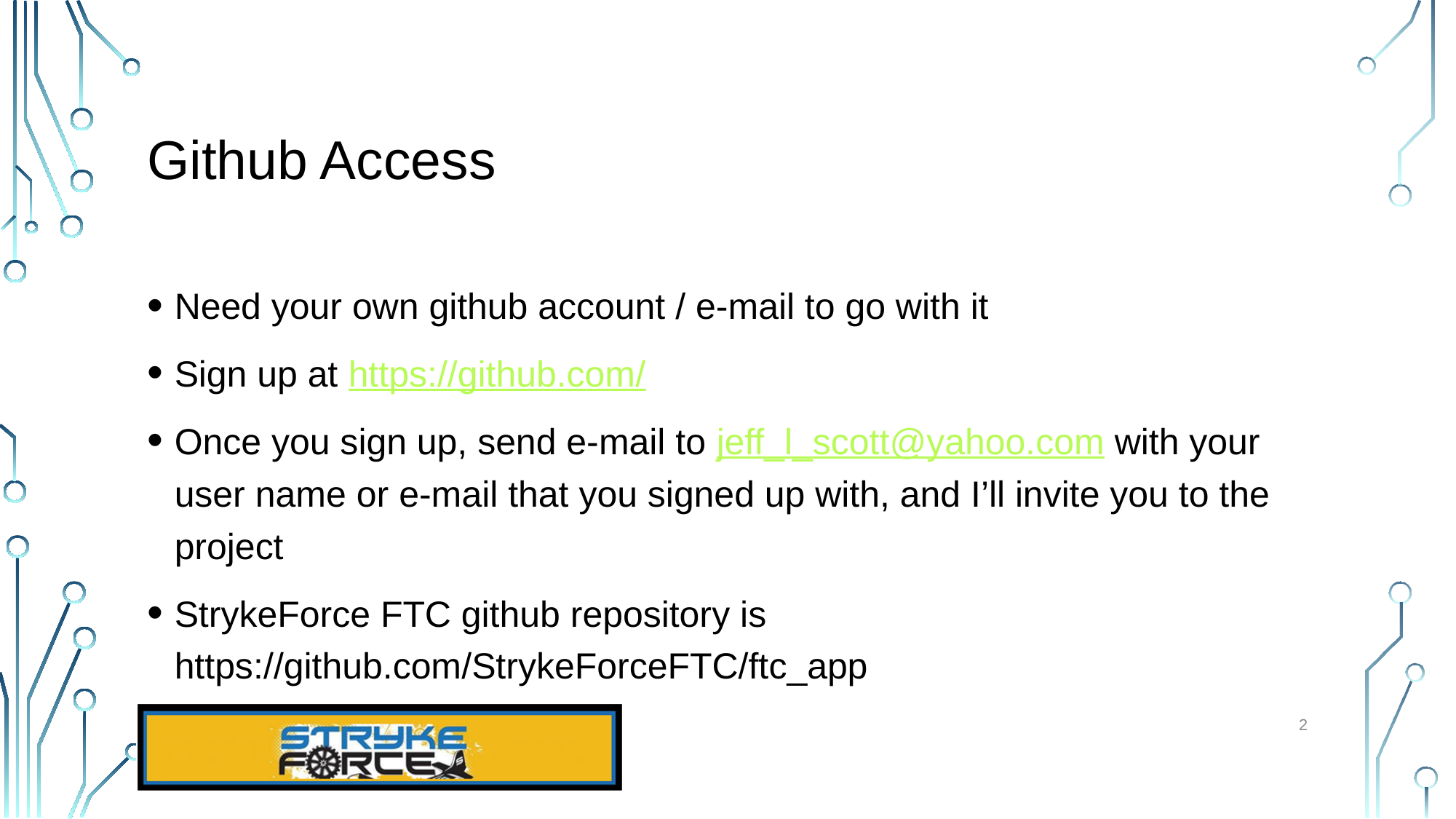

# Github Access
Need your own github account / e-mail to go with it
Sign up at https://github.com/
Once you sign up, send e-mail to jeff_l_scott@yahoo.com with your user name or e-mail that you signed up with, and I’ll invite you to the project
StrykeForce FTC github repository is https://github.com/StrykeForceFTC/ftc_app

2